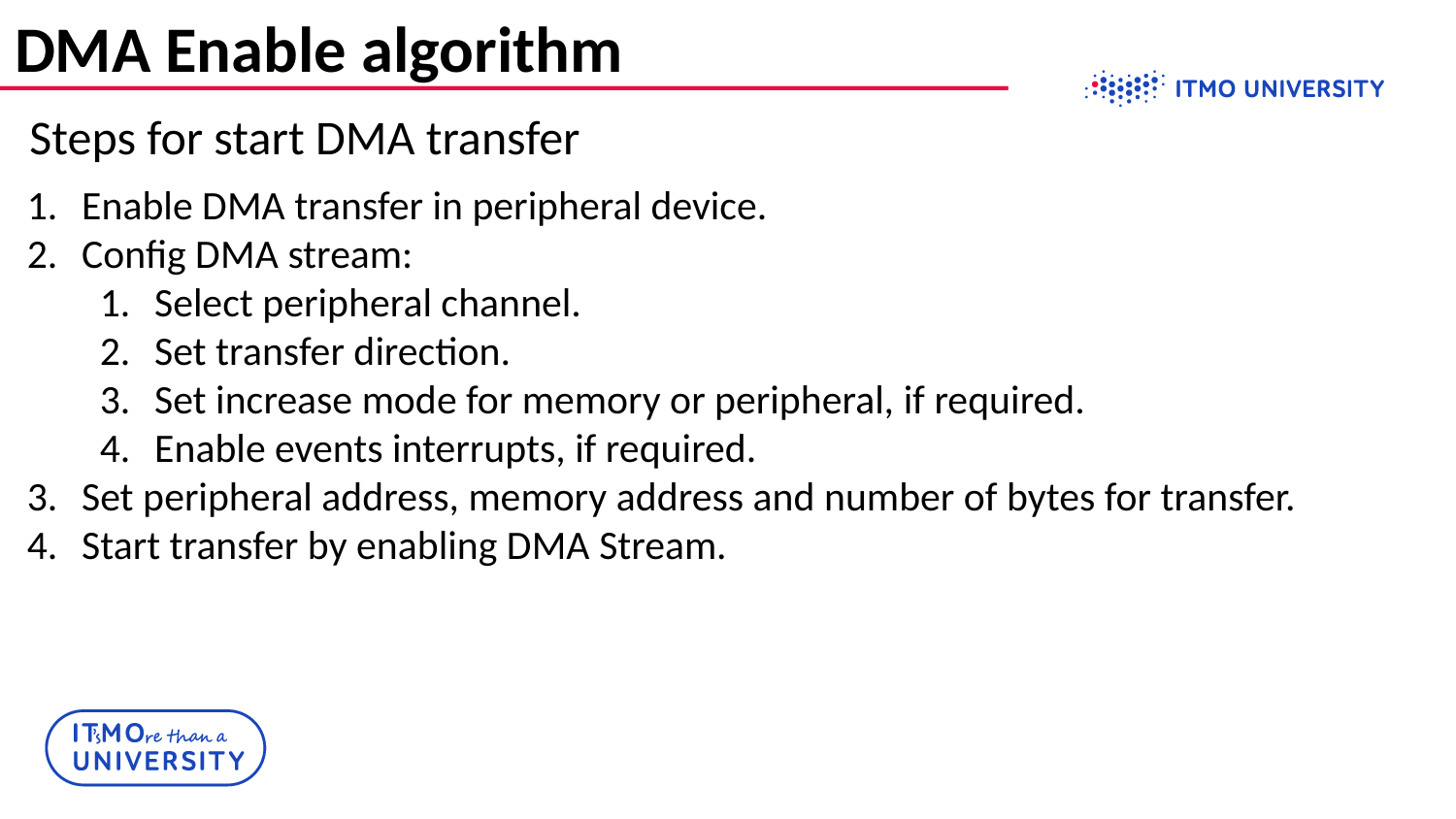

# DMA Enable algorithm
Steps for start DMA transfer
Enable DMA transfer in peripheral device.
Config DMA stream:
Select peripheral channel.
Set transfer direction.
Set increase mode for memory or peripheral, if required.
Enable events interrupts, if required.
Set peripheral address, memory address and number of bytes for transfer.
Start transfer by enabling DMA Stream.